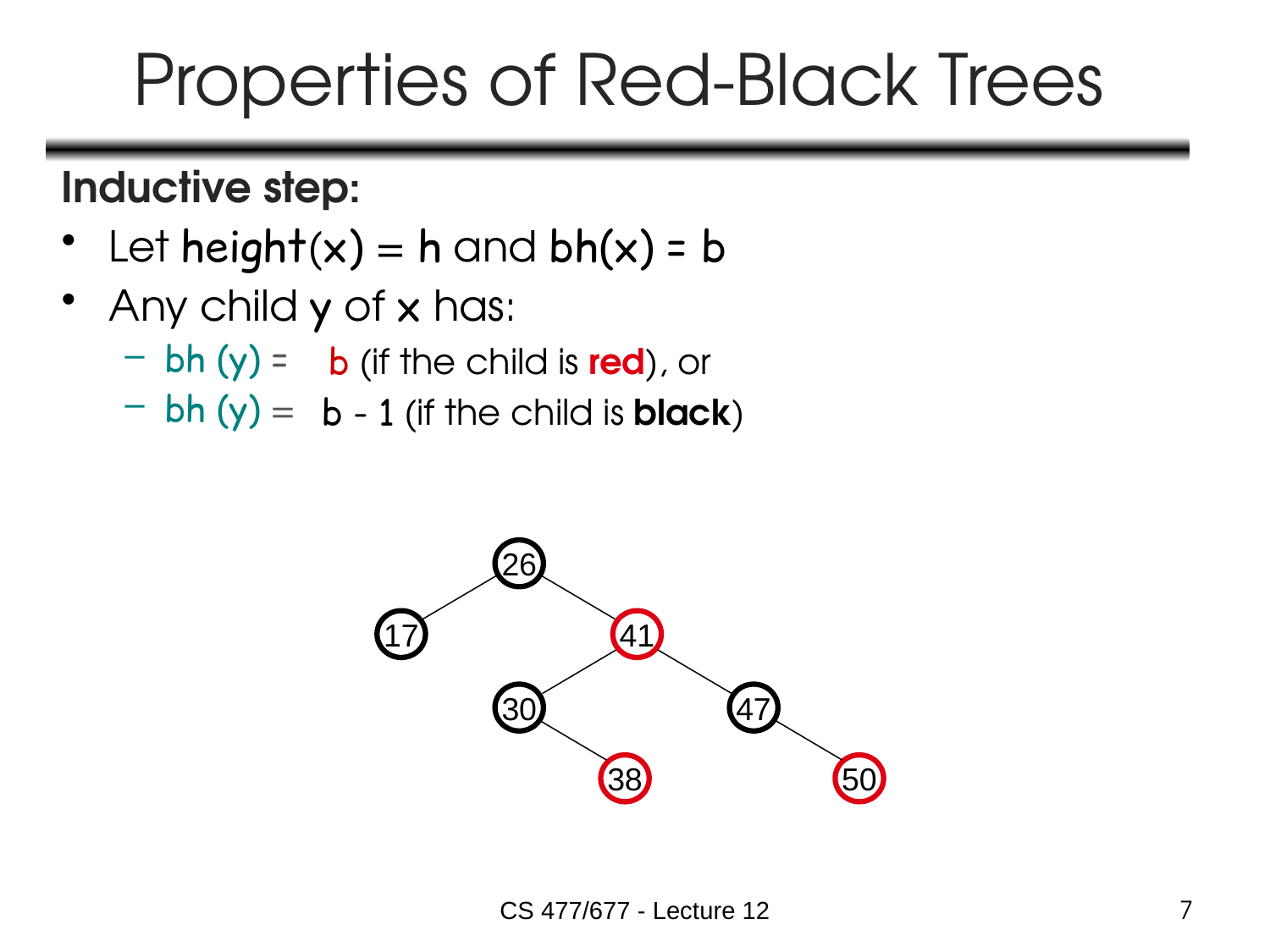

# Properties of Red-Black Trees
Inductive step:
Let height(x) = h and bh(x) = b
Any child y of x has:
bh (y) =
bh (y) =

b (if the child is red), or
b - 1 (if the child is black)
26

17
41

30
47

38
50
CS 477/677 - Lecture 12
7